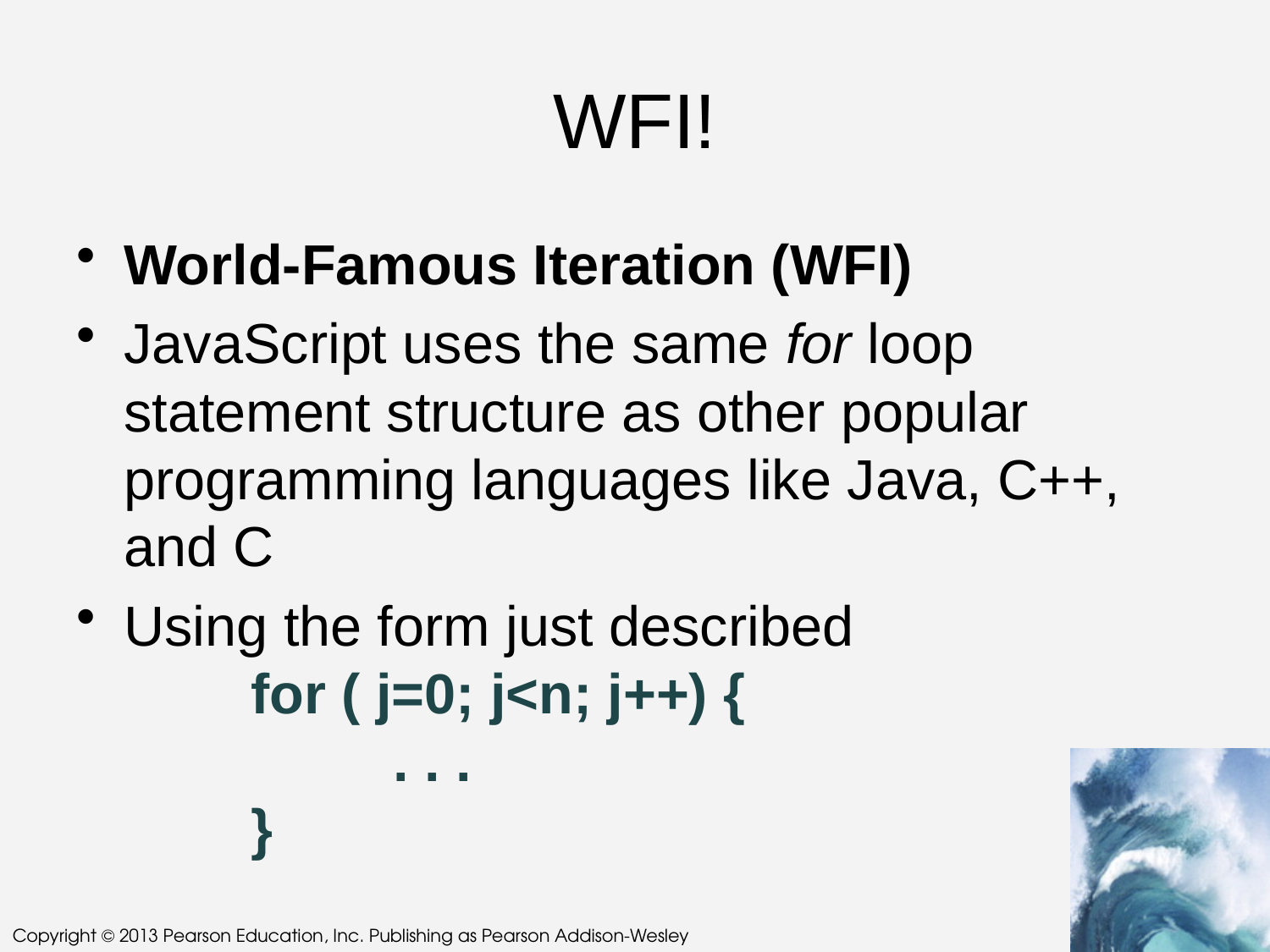

# WFI!
World-Famous Iteration (WFI)
JavaScript uses the same for loop statement structure as other popular programming languages like Java, C++, and C
Using the form just described
	for ( j=0; j<n; j++) {
		 . . .
	}